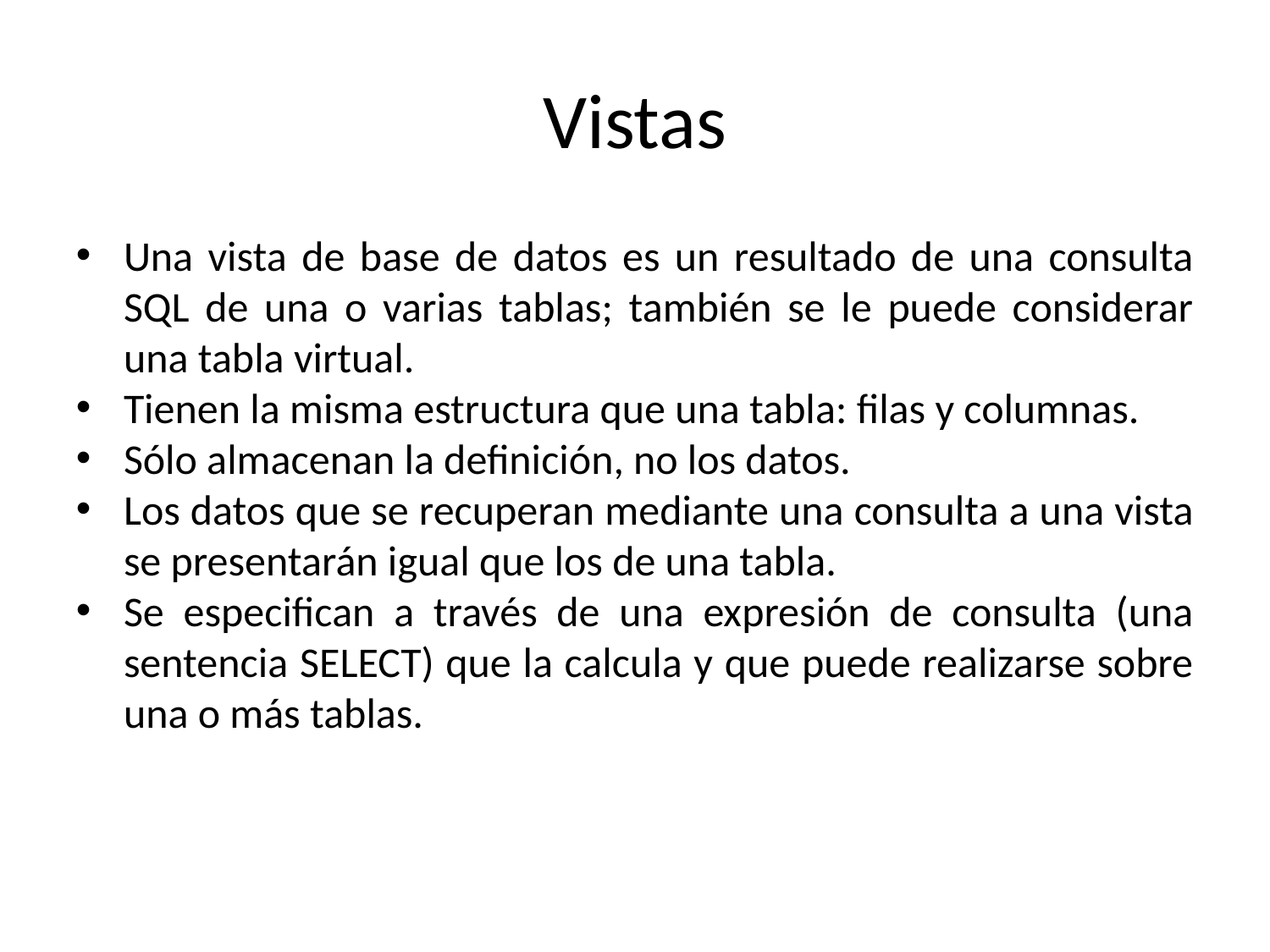

Vistas
Una vista de base de datos es un resultado de una consulta SQL de una o varias tablas; también se le puede considerar una tabla virtual.
Tienen la misma estructura que una tabla: filas y columnas.
Sólo almacenan la definición, no los datos.
Los datos que se recuperan mediante una consulta a una vista se presentarán igual que los de una tabla.
Se especifican a través de una expresión de consulta (una sentencia SELECT) que la calcula y que puede realizarse sobre una o más tablas.